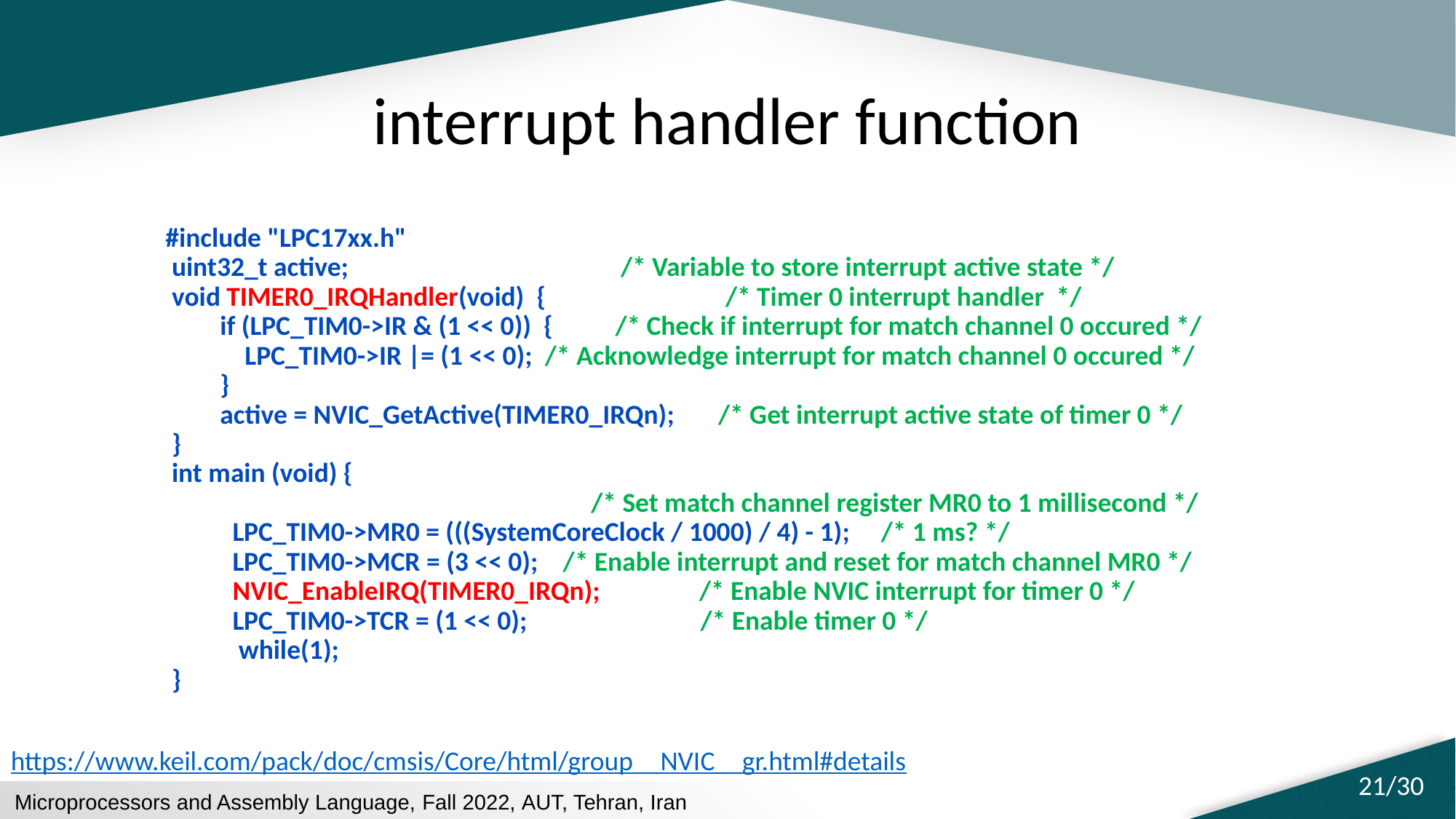

# interrupt handler function
#include "LPC17xx.h"
 uint32_t active;                                            /* Variable to store interrupt active state */
 void TIMER0_IRQHandler(void)  {                             /* Timer 0 interrupt handler  */
if (LPC_TIM0->IR & (1 << 0))  {          /* Check if interrupt for match channel 0 occured */
    LPC_TIM0->IR |= (1 << 0);  /* Acknowledge interrupt for match channel 0 occured */
}
active = NVIC_GetActive(TIMER0_IRQn);       /* Get interrupt active state of timer 0 */
 }
 int main (void) {
                                                            /* Set match channel register MR0 to 1 millisecond */
  LPC_TIM0->MR0 = (((SystemCoreClock / 1000) / 4) - 1);     /* 1 ms? */
  LPC_TIM0->MCR = (3 << 0);    /* Enable interrupt and reset for match channel MR0 */
  NVIC_EnableIRQ(TIMER0_IRQn);                /* Enable NVIC interrupt for timer 0 */
  LPC_TIM0->TCR = (1 << 0);                            /* Enable timer 0 */
   while(1);
 }
https://www.keil.com/pack/doc/cmsis/Core/html/group__NVIC__gr.html#details

21/30